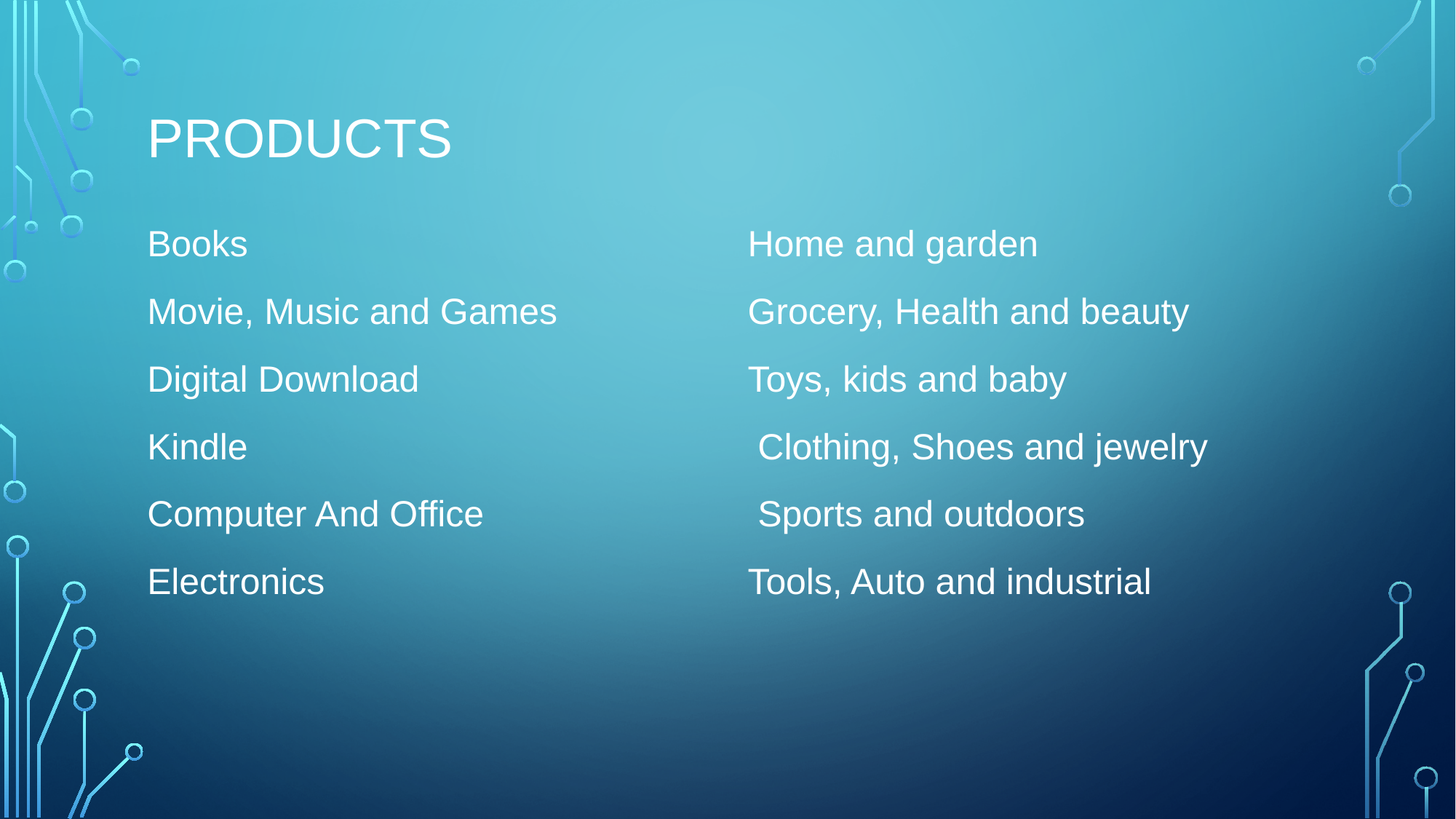

# Products
Books
Movie, Music and Games
Digital Download
Kindle
Computer And Office
Electronics

Home and garden
Grocery, Health and beauty
Toys, kids and baby
 Clothing, Shoes and jewelry
 Sports and outdoors
Tools, Auto and industrial